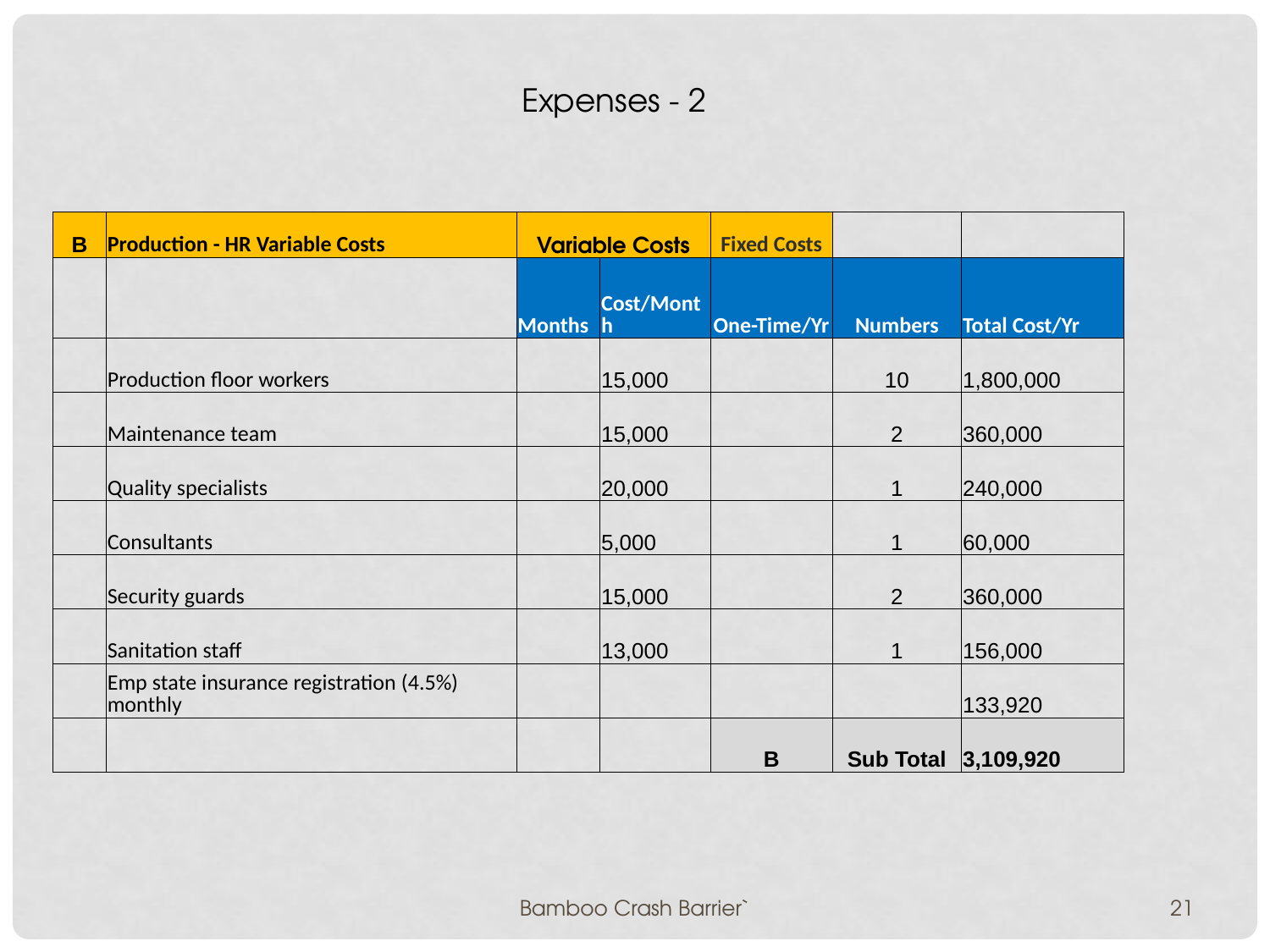

Expenses - 2
| B | Production - HR Variable Costs | Variable Costs |  | Fixed Costs |  |  |
| --- | --- | --- | --- | --- | --- | --- |
|  |  | Months | Cost/Month | One-Time/Yr | Numbers | Total Cost/Yr |
|  | Production floor workers |  | 15,000 |  | 10 | 1,800,000 |
|  | Maintenance team |  | 15,000 |  | 2 | 360,000 |
|  | Quality specialists |  | 20,000 |  | 1 | 240,000 |
|  | Consultants |  | 5,000 |  | 1 | 60,000 |
|  | Security guards |  | 15,000 |  | 2 | 360,000 |
|  | Sanitation staff |  | 13,000 |  | 1 | 156,000 |
|  | Emp state insurance registration (4.5%) monthly |  |  |  |  | 133,920 |
|  |  |  |  | B | Sub Total | 3,109,920 |
Bamboo Crash Barrier`
21